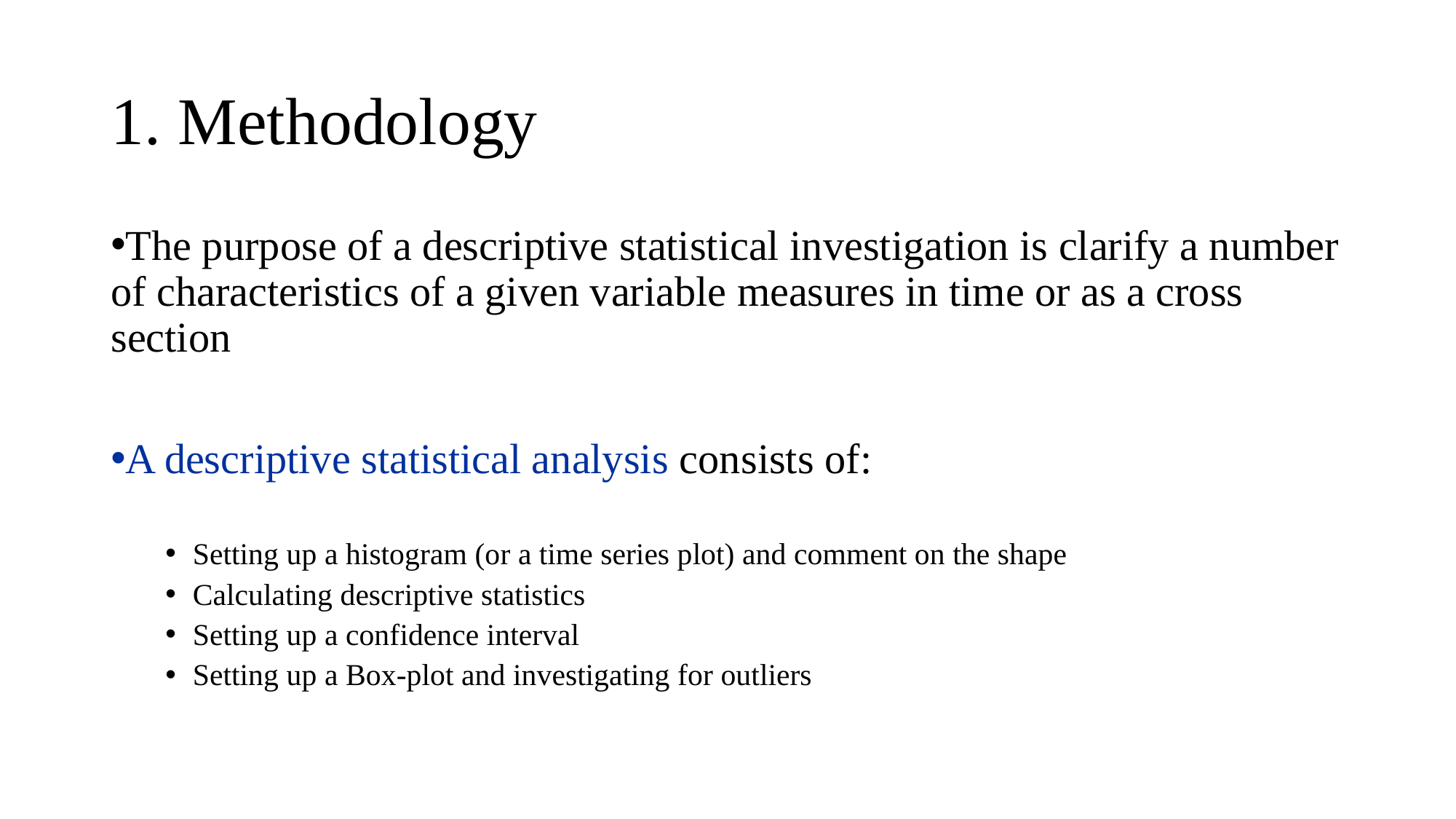

# 1. Methodology
The purpose of a descriptive statistical investigation is clarify a number of characteristics of a given variable measures in time or as a cross section

A descriptive statistical analysis consists of:

Setting up a histogram (or a time series plot) and comment on the shape
Calculating descriptive statistics
Setting up a confidence interval
Setting up a Box-plot and investigating for outliers